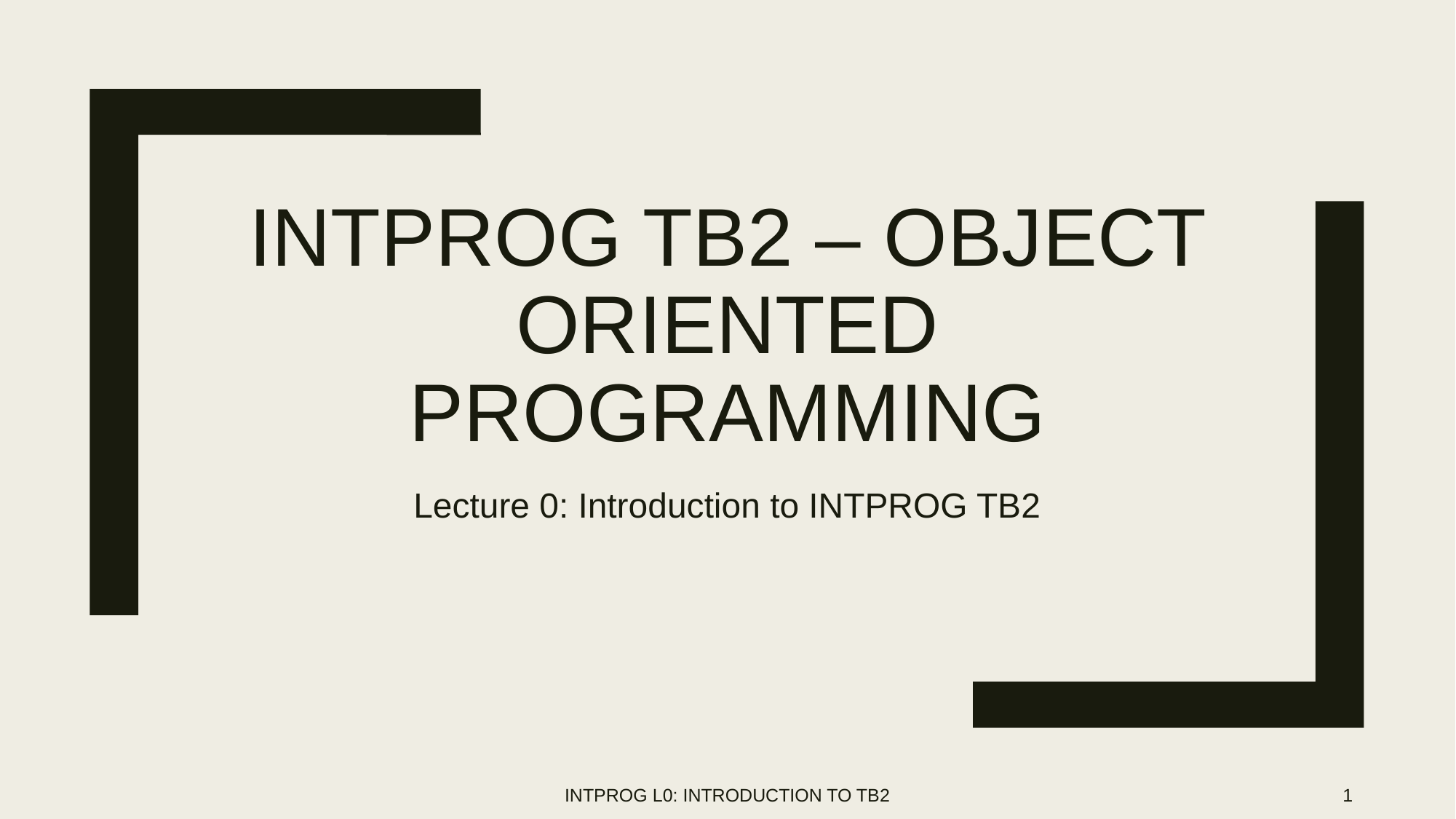

# INTProg Tb2 – Object Oriented programming
Lecture 0: Introduction to INTPROG TB2
INTPROG L0: INTRODUCTION TO TB2
1